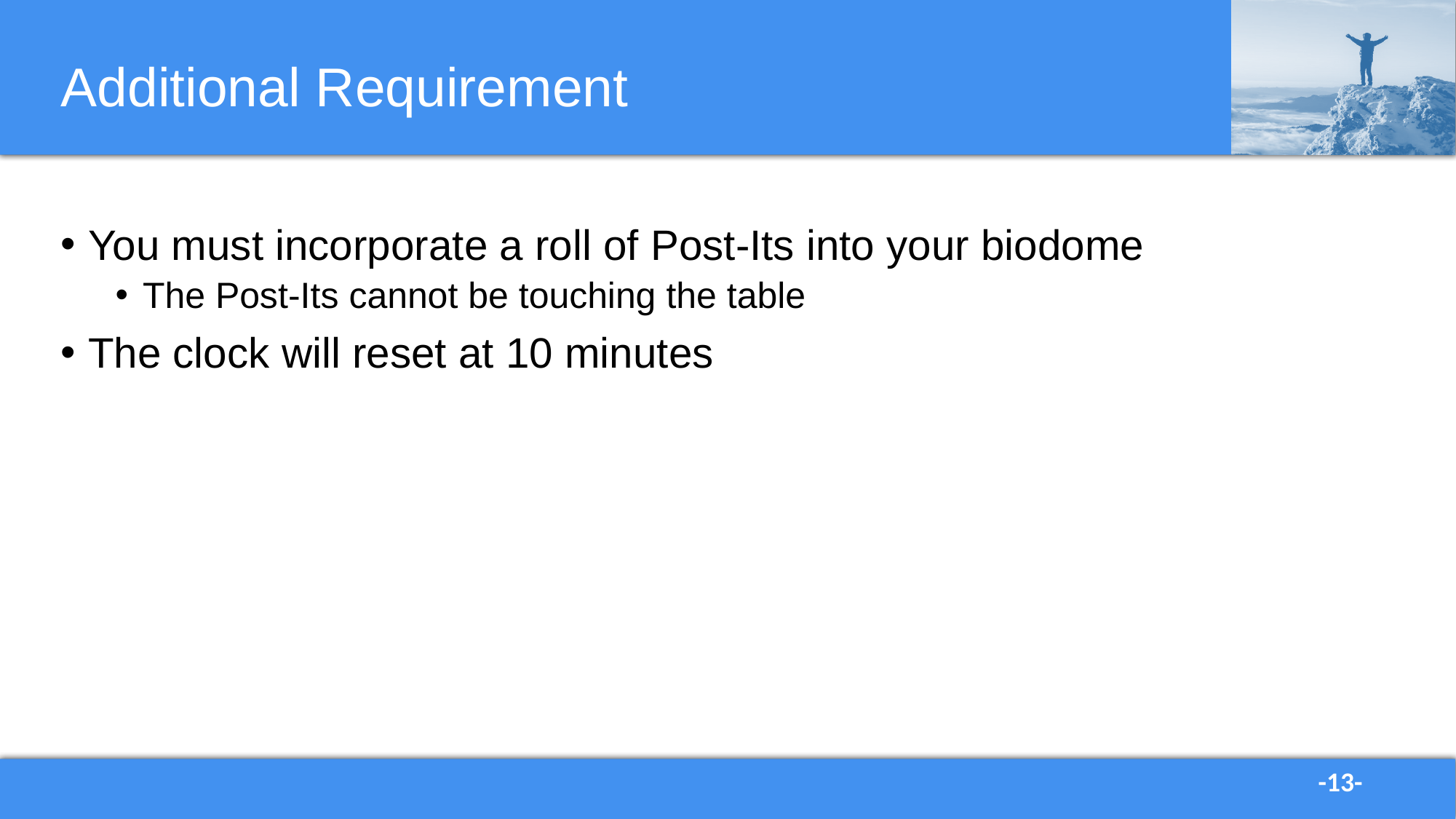

# Additional Requirement
You must incorporate a roll of Post-Its into your biodome
The Post-Its cannot be touching the table
The clock will reset at 10 minutes